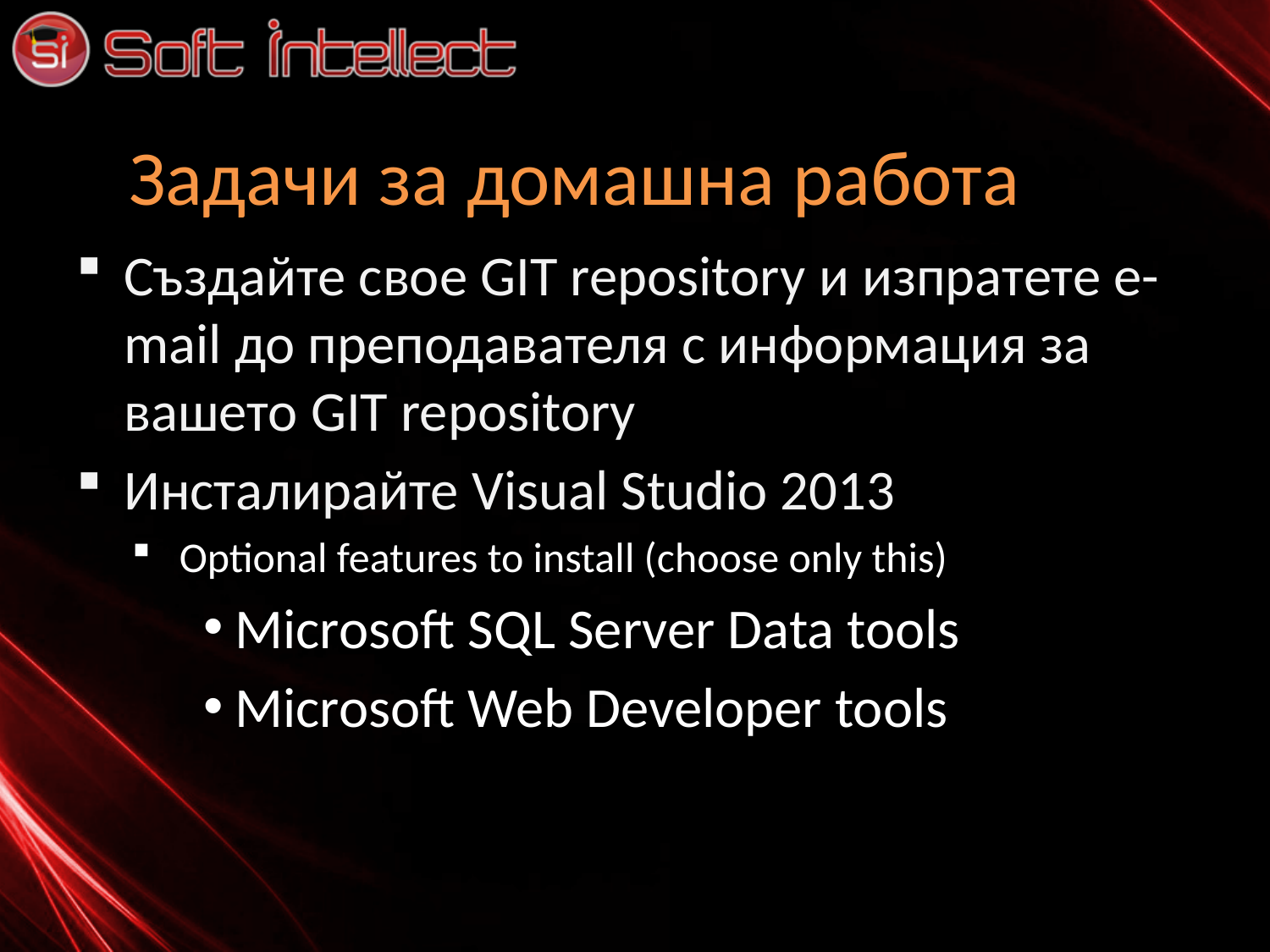

# Задачи за домашна работа
Създайте свое GIT repository и изпратете е-mail до преподавателя с информация за вашето GIT repository
Инсталирайте Visual Studio 2013
Optional features to install (choose only this)
Microsoft SQL Server Data tools
Microsoft Web Developer tools